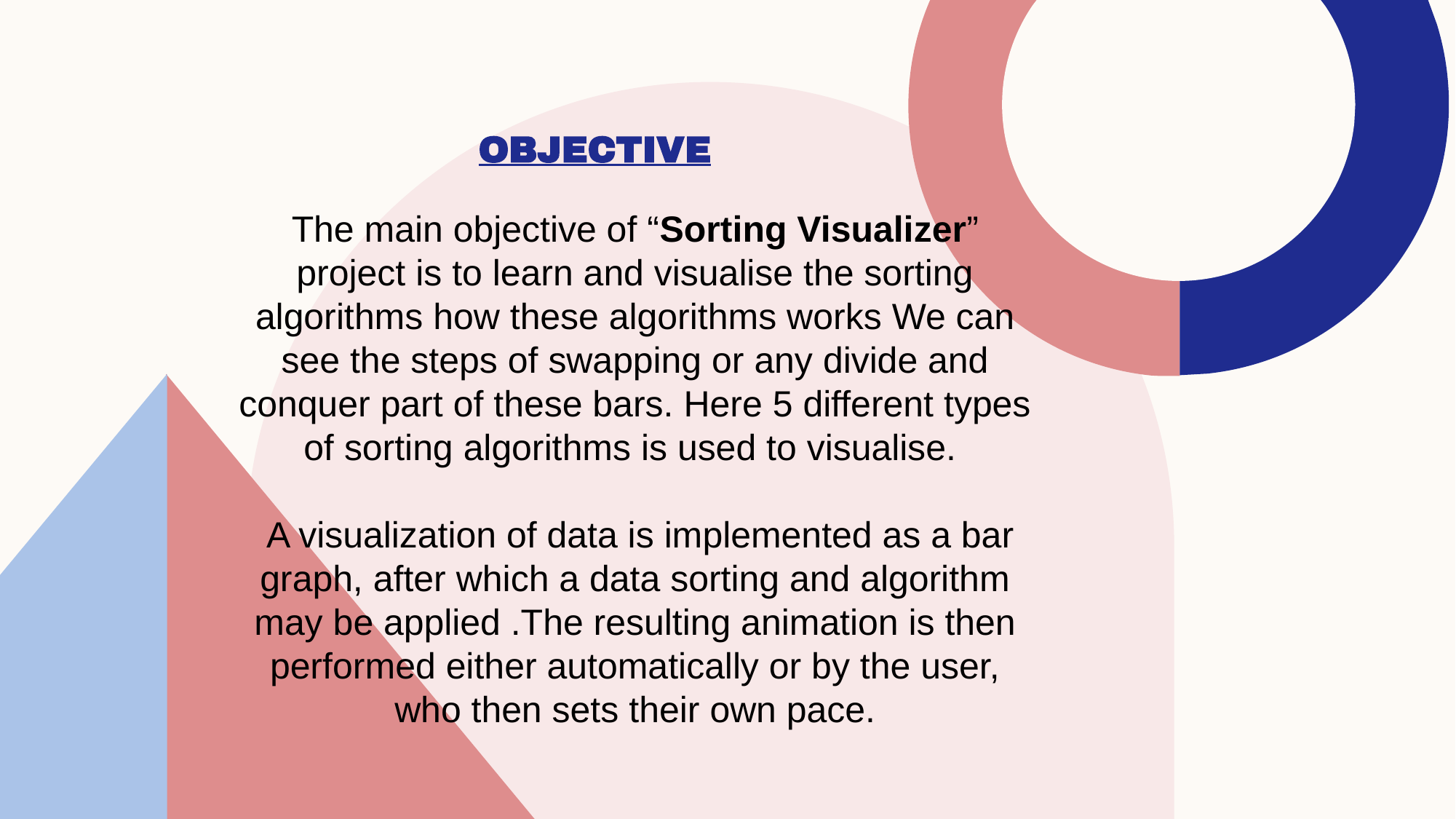

# OBJECTIVE
The main objective of “Sorting Visualizer” project is to learn and visualise the sorting algorithms how these algorithms works We can see the steps of swapping or any divide and conquer part of these bars. Here 5 different types of sorting algorithms is used to visualise.

 A visualization of data is implemented as a bar graph, after which a data sorting and algorithm may be applied .The resulting animation is then performed either automatically or by the user, who then sets their own pace.